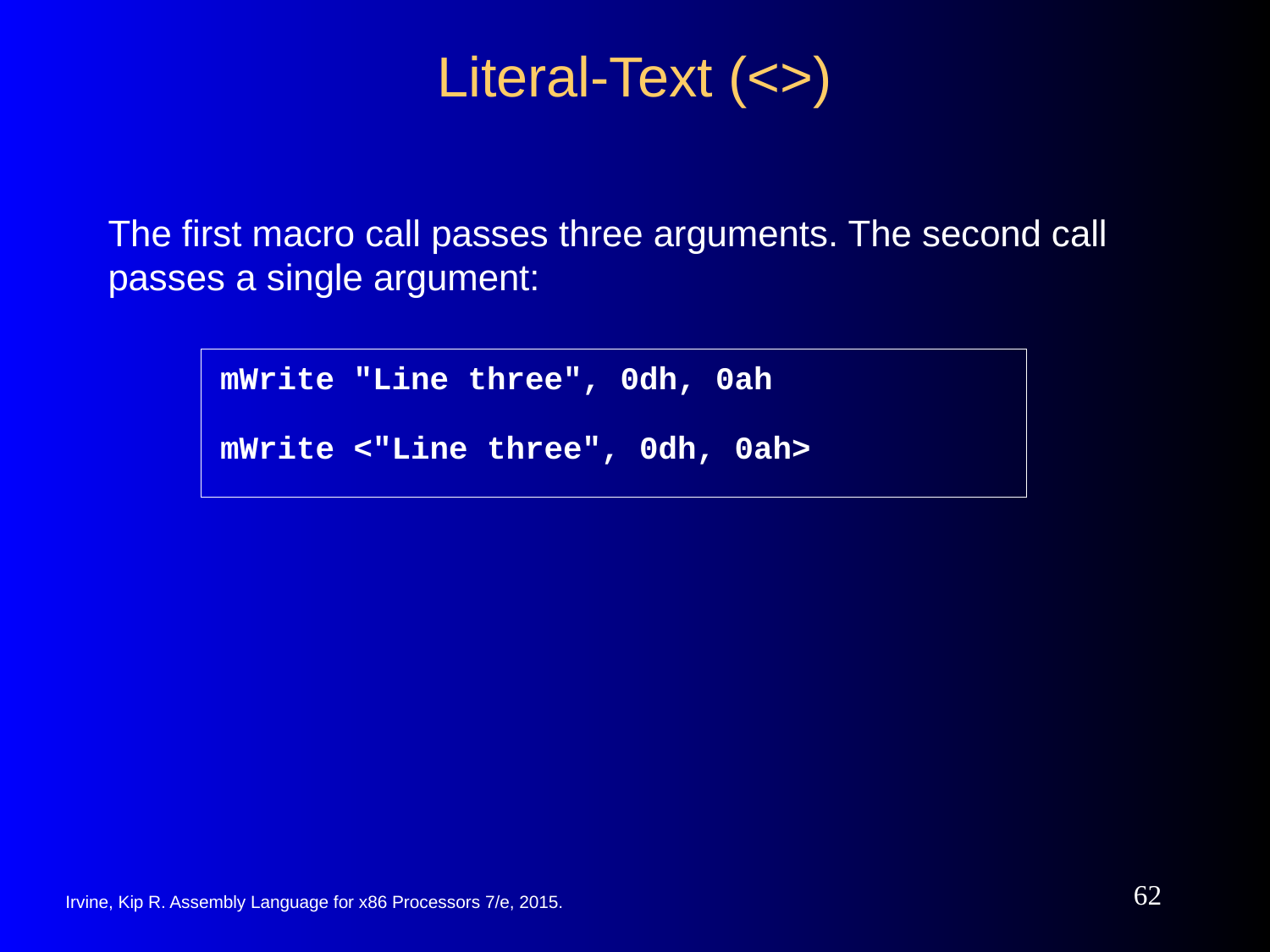

# Literal-Text (<>)
The first macro call passes three arguments. The second call passes a single argument:
mWrite "Line three", 0dh, 0ah

mWrite <"Line three", 0dh, 0ah>
62
Irvine, Kip R. Assembly Language for x86 Processors 7/e, 2015.